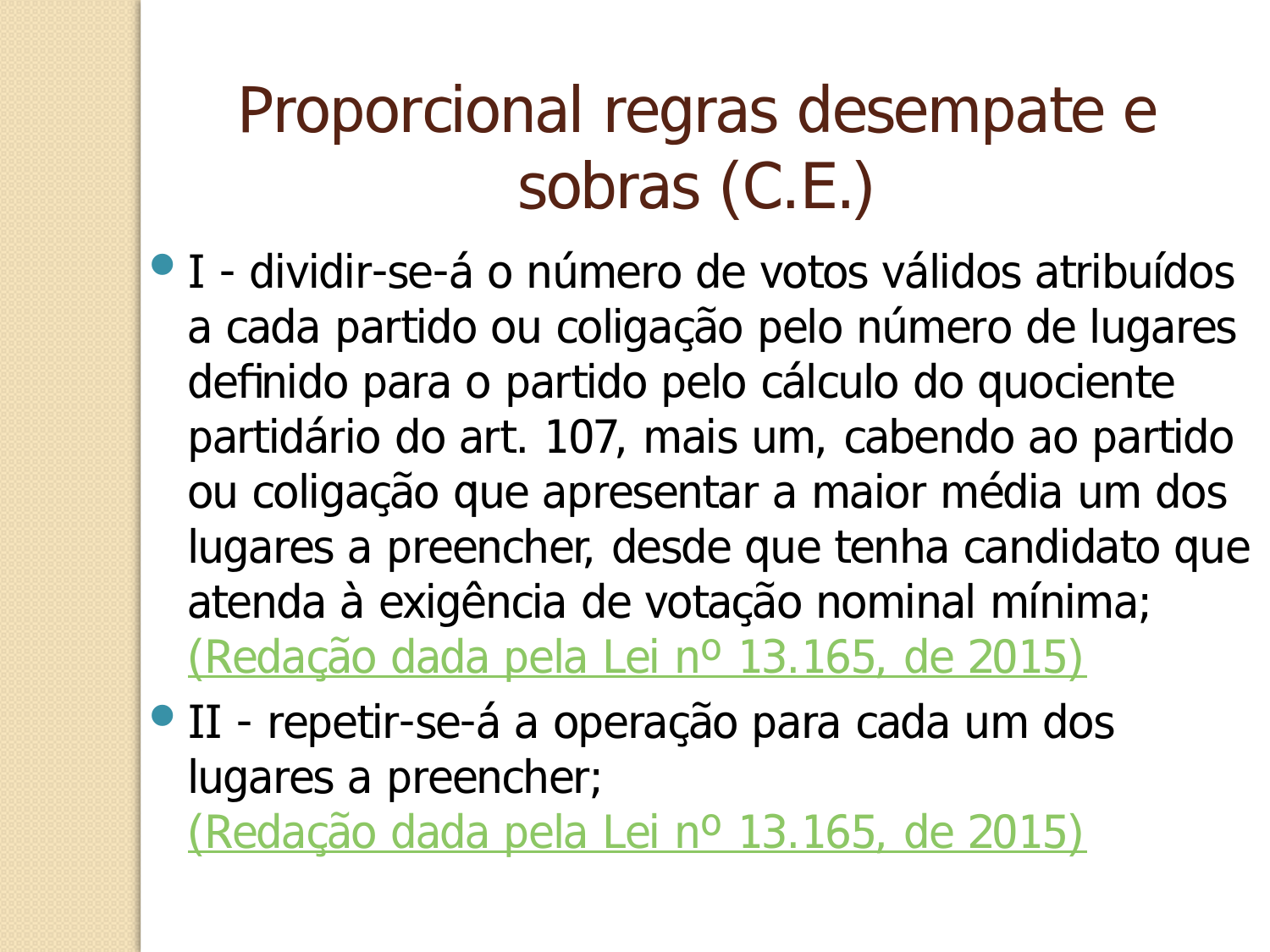

Proporcional regras desempate e sobras (C.E.)
I - dividir-se-á o número de votos válidos atribuídos a cada partido ou coligação pelo número de lugares definido para o partido pelo cálculo do quociente partidário do art. 107, mais um, cabendo ao partido ou coligação que apresentar a maior média um dos lugares a preencher, desde que tenha candidato que atenda à exigência de votação nominal mínima; (Redação dada pela Lei nº 13.165, de 2015)
II - repetir-se-á a operação para cada um dos lugares a preencher; (Redação dada pela Lei nº 13.165, de 2015)